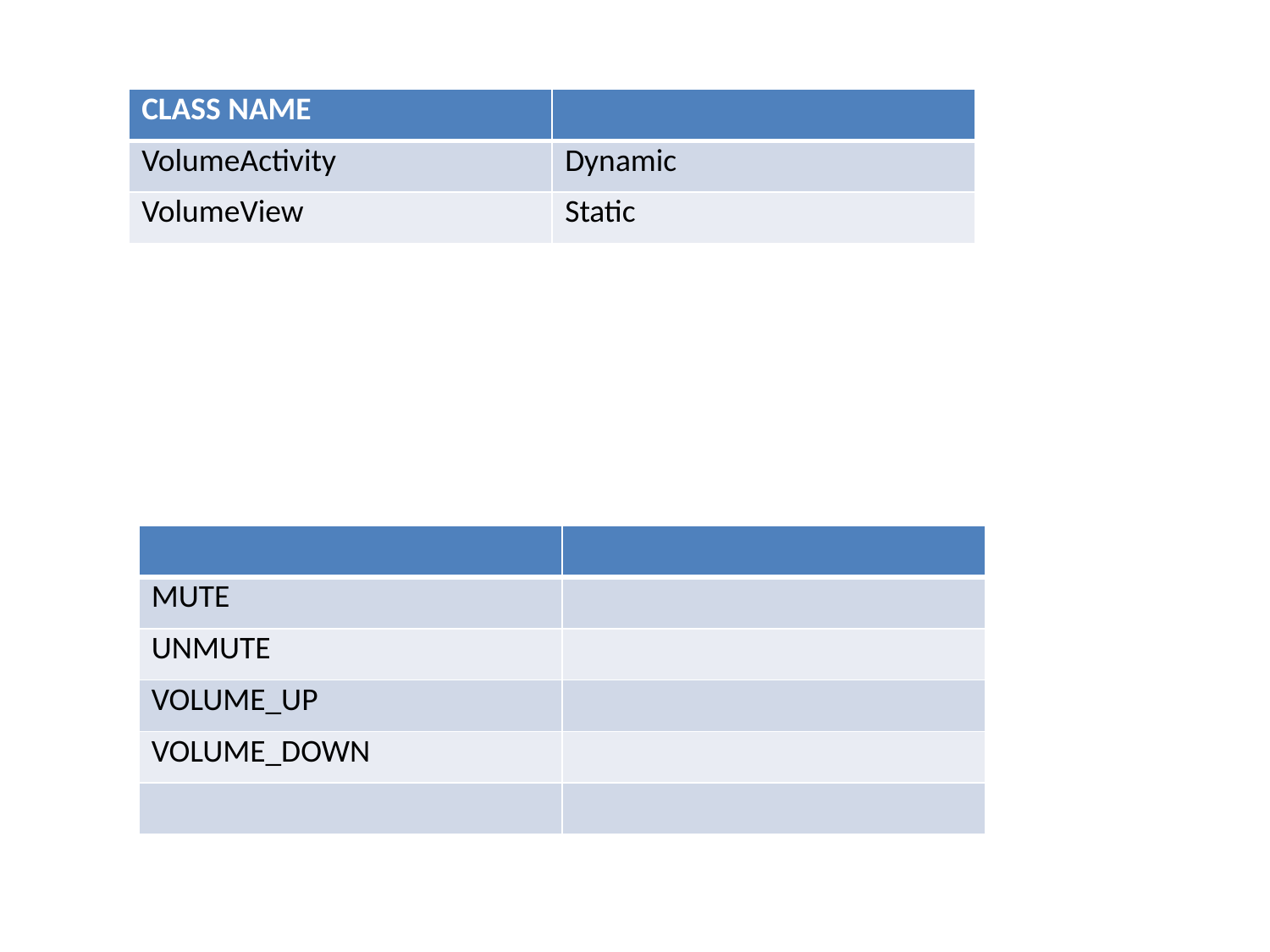

| CLASS NAME |  |
| --- | --- |
| VolumeActivity | Dynamic |
| VolumeView | Static |
|  |  |
| --- | --- |
| MUTE |  |
| UNMUTE |  |
| VOLUME\_UP |  |
| VOLUME\_DOWN |  |
|  |  |